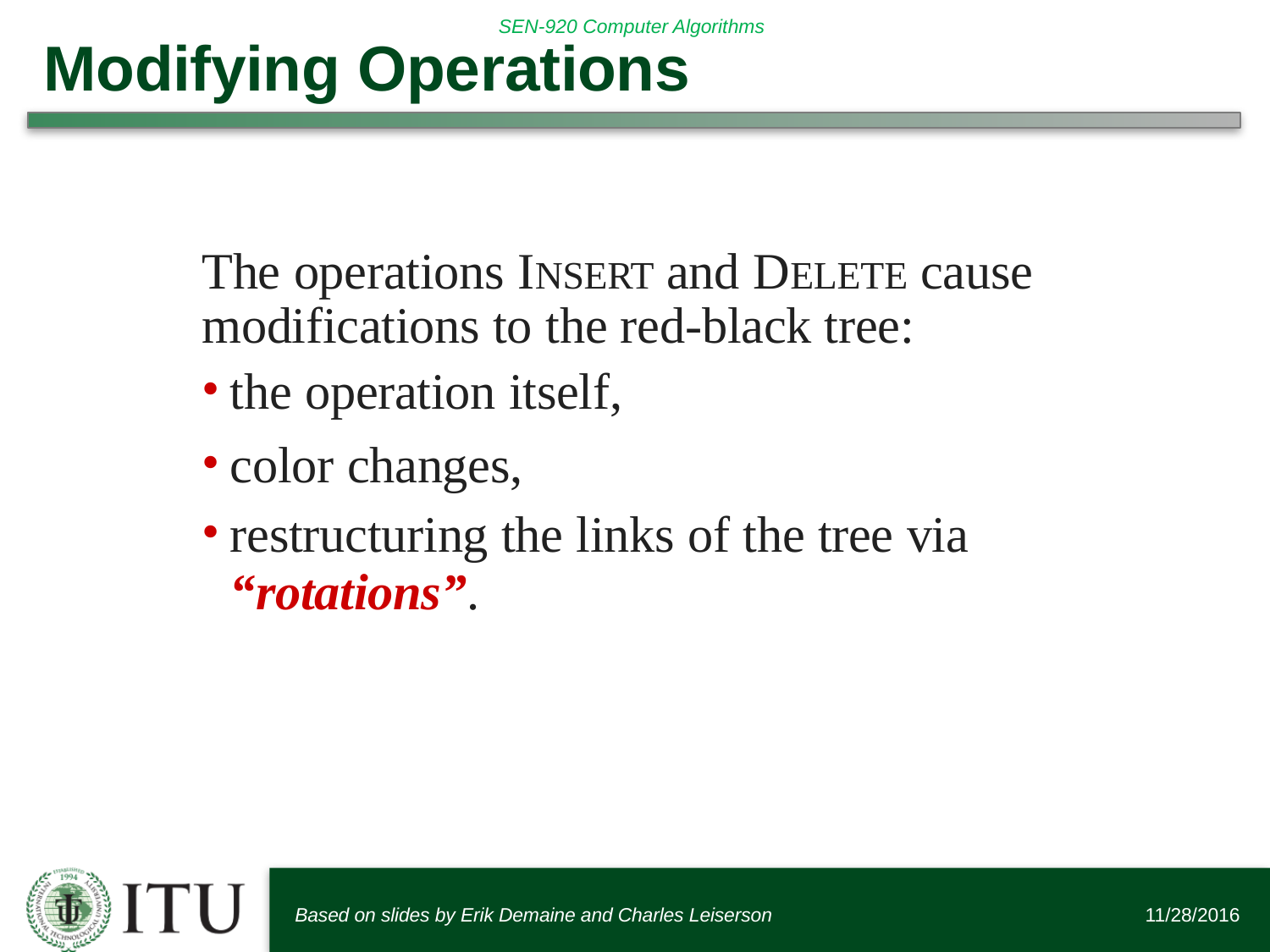

# Modifying Operations

The operations INSERT and DELETE cause modifications to the red-black tree:
the operation itself,
color changes,
restructuring the links of the tree via
“rotations”.
Based on slides by Erik Demaine and Charles Leiserson
11/28/2016